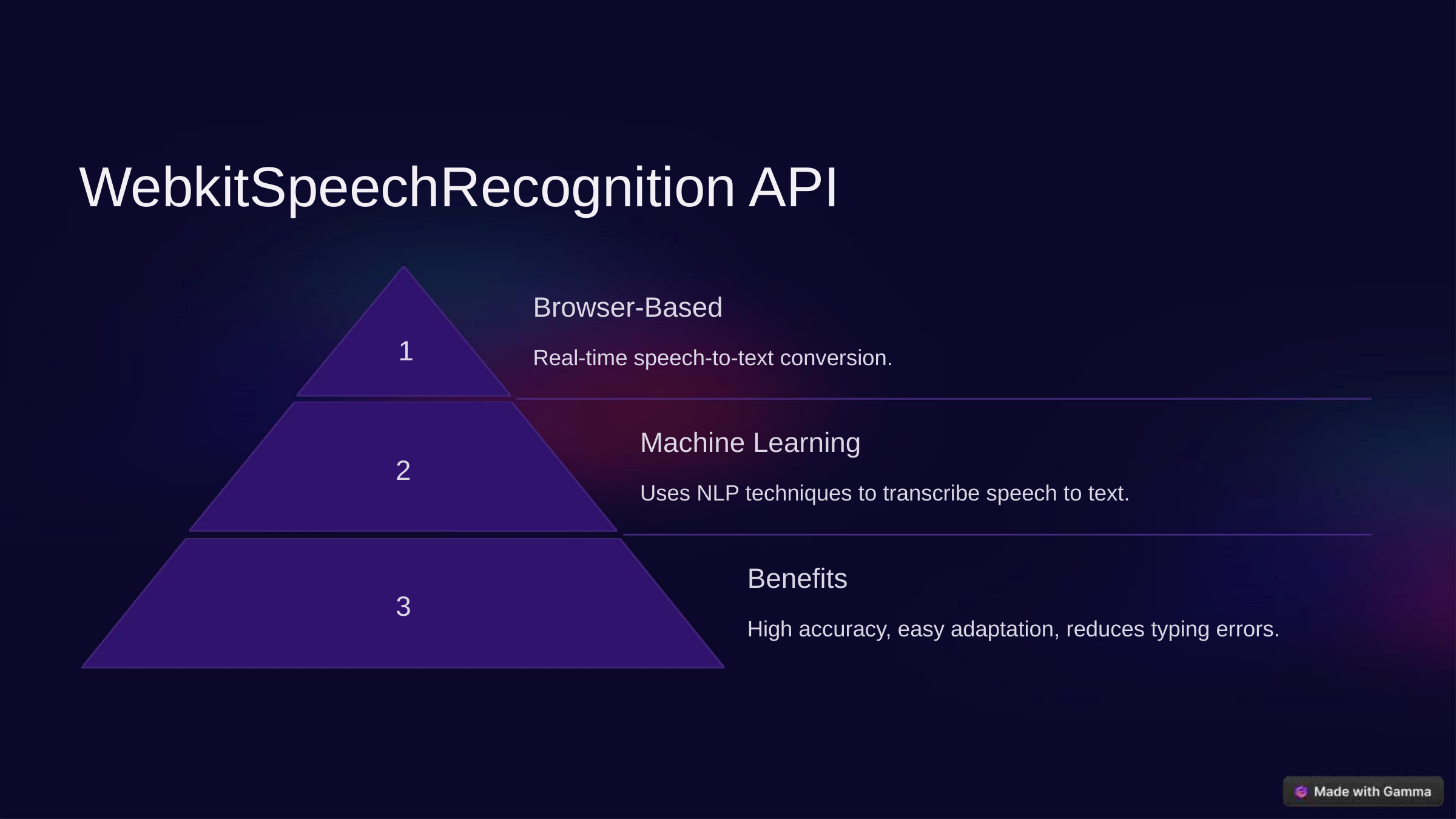

WebkitSpeechRecognition API
Browser-Based
1
Real-time speech-to-text conversion.
Machine Learning
2
Uses NLP techniques to transcribe speech to text.
Benefits
3
High accuracy, easy adaptation, reduces typing errors.